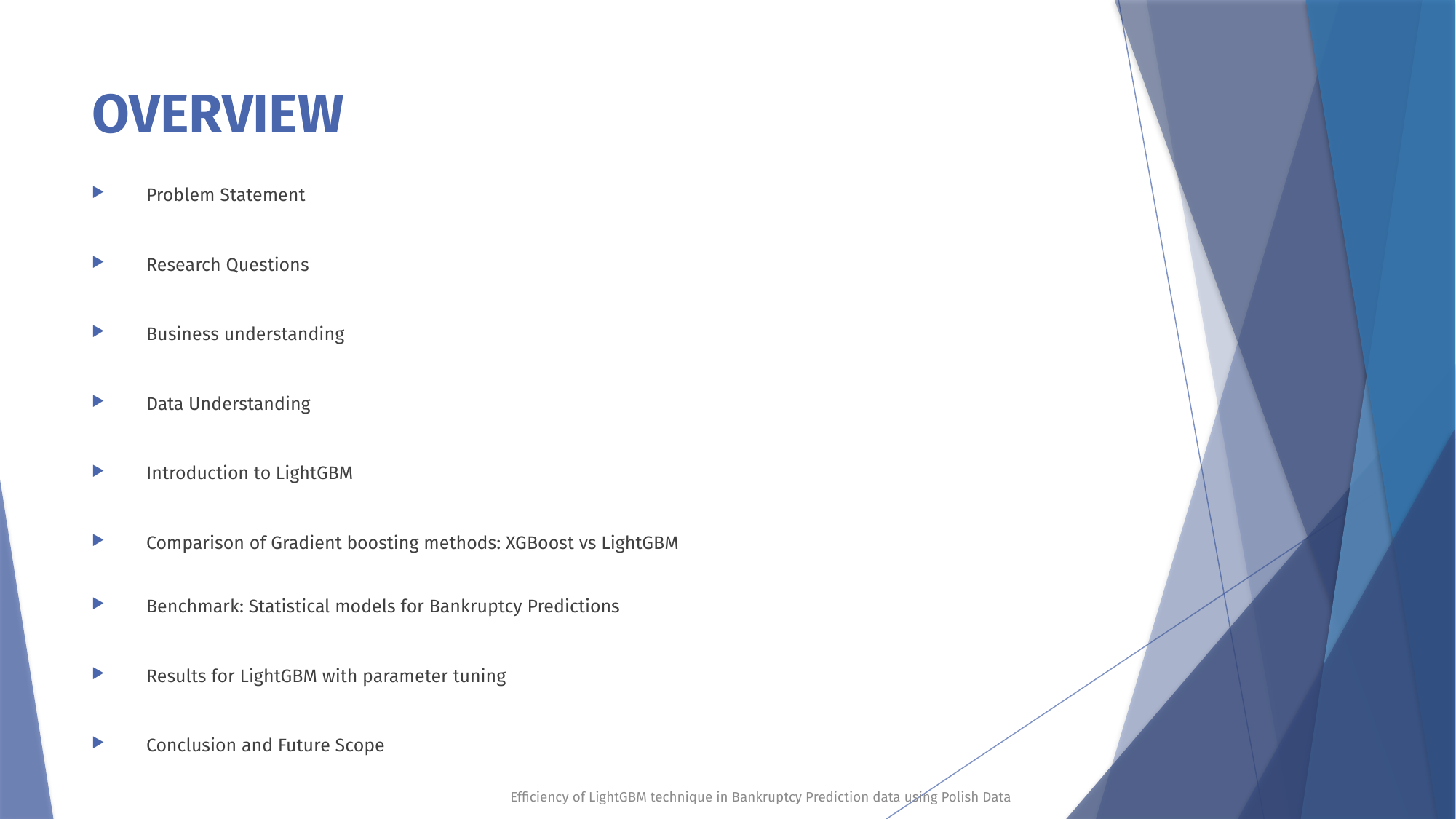

OVERVIEW
Problem Statement

Research Questions

Business understanding

Data Understanding

Introduction to LightGBM

Comparison of Gradient boosting methods: XGBoost vs LightGBM

Benchmark: Statistical models for Bankruptcy Predictions

Results for LightGBM with parameter tuning

Conclusion and Future Scope
2
Efficiency of LightGBM technique in Bankruptcy Prediction data using Polish Data